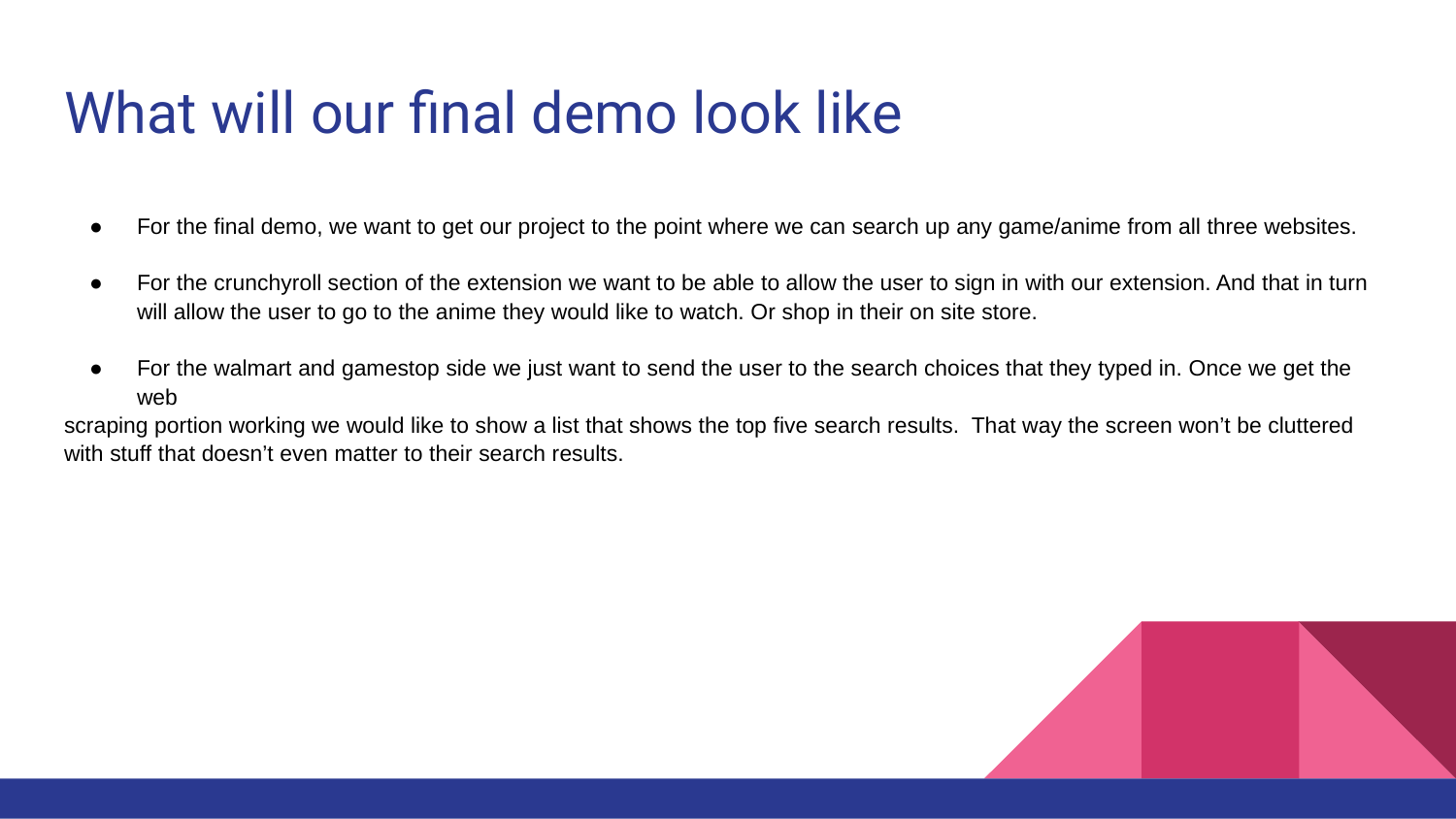

# What will our final demo look like
For the final demo, we want to get our project to the point where we can search up any game/anime from all three websites.

For the crunchyroll section of the extension we want to be able to allow the user to sign in with our extension. And that in turn will allow the user to go to the anime they would like to watch. Or shop in their on site store.

For the walmart and gamestop side we just want to send the user to the search choices that they typed in. Once we get the web
scraping portion working we would like to show a list that shows the top five search results.  That way the screen won’t be cluttered with stuff that doesn’t even matter to their search results.